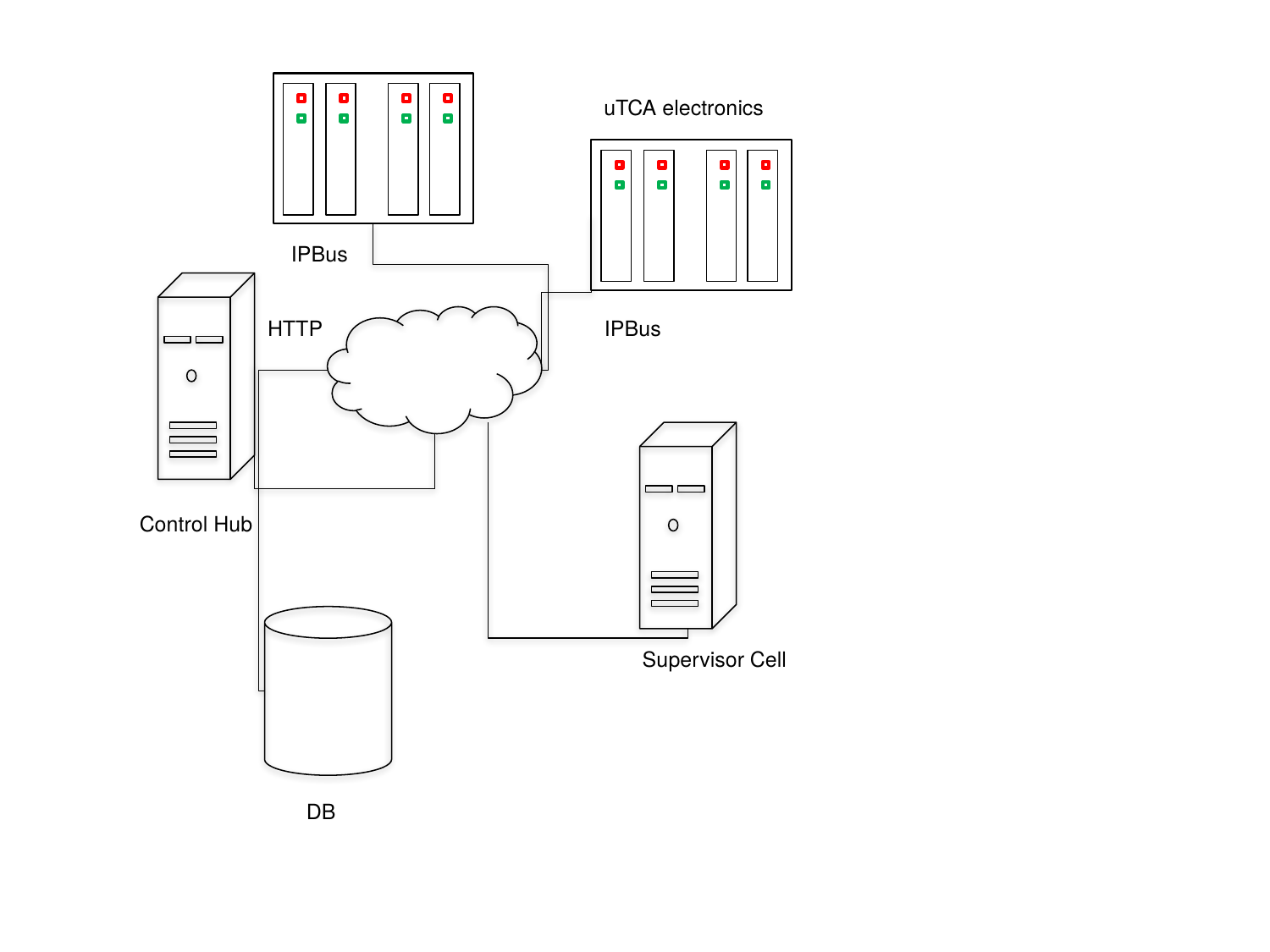

IPBus
uTCA electronics

IPBus

HTTP

Supervisor Cell
Control Hub

DB